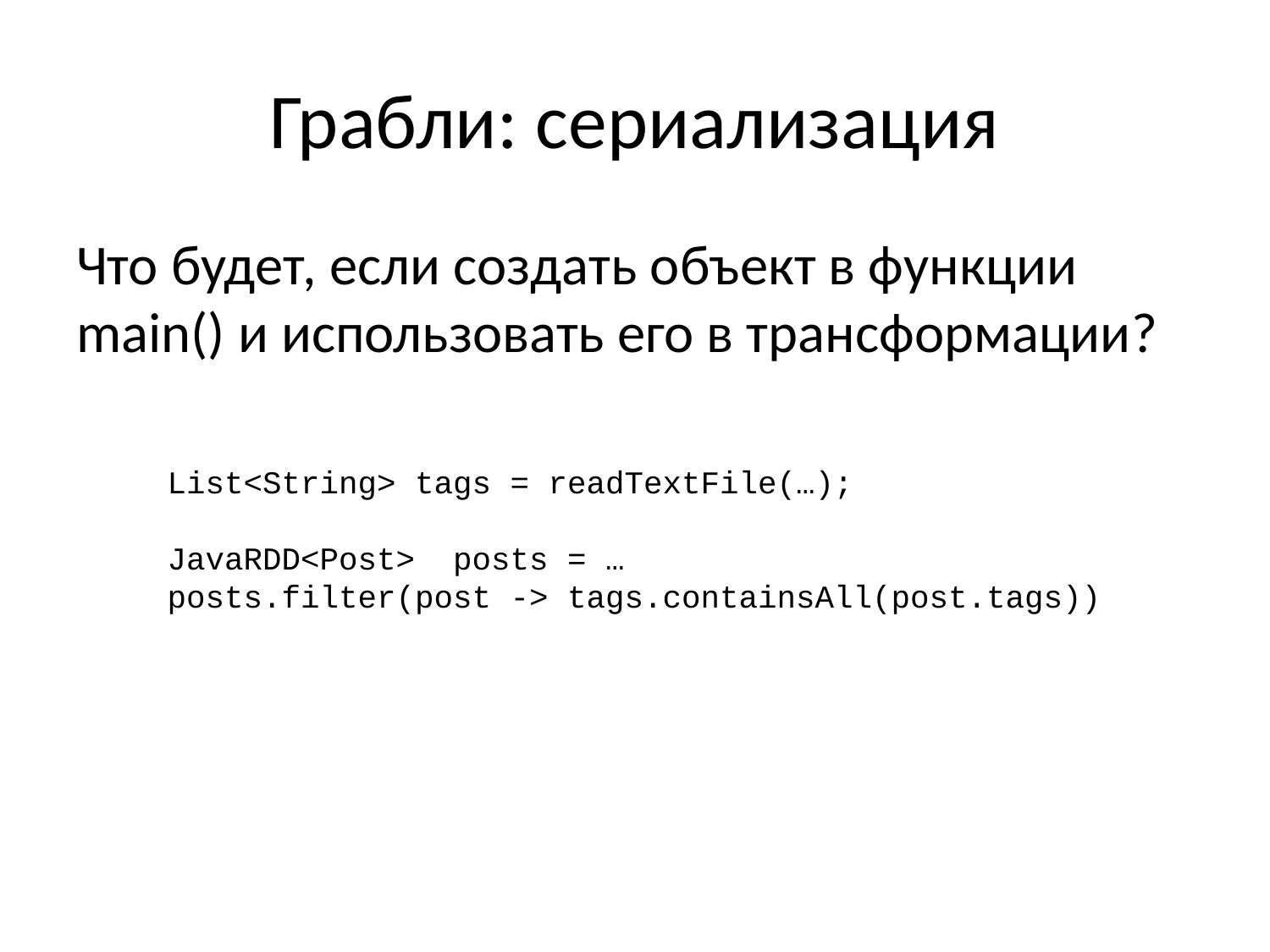

# Грабли: сериализация
Что будет, если создать объект в функции main() и использовать его в трансформации?
List<String> tags = readTextFile(…);

JavaRDD<Post>  posts = …
posts.filter(post -> tags.containsAll(post.tags))